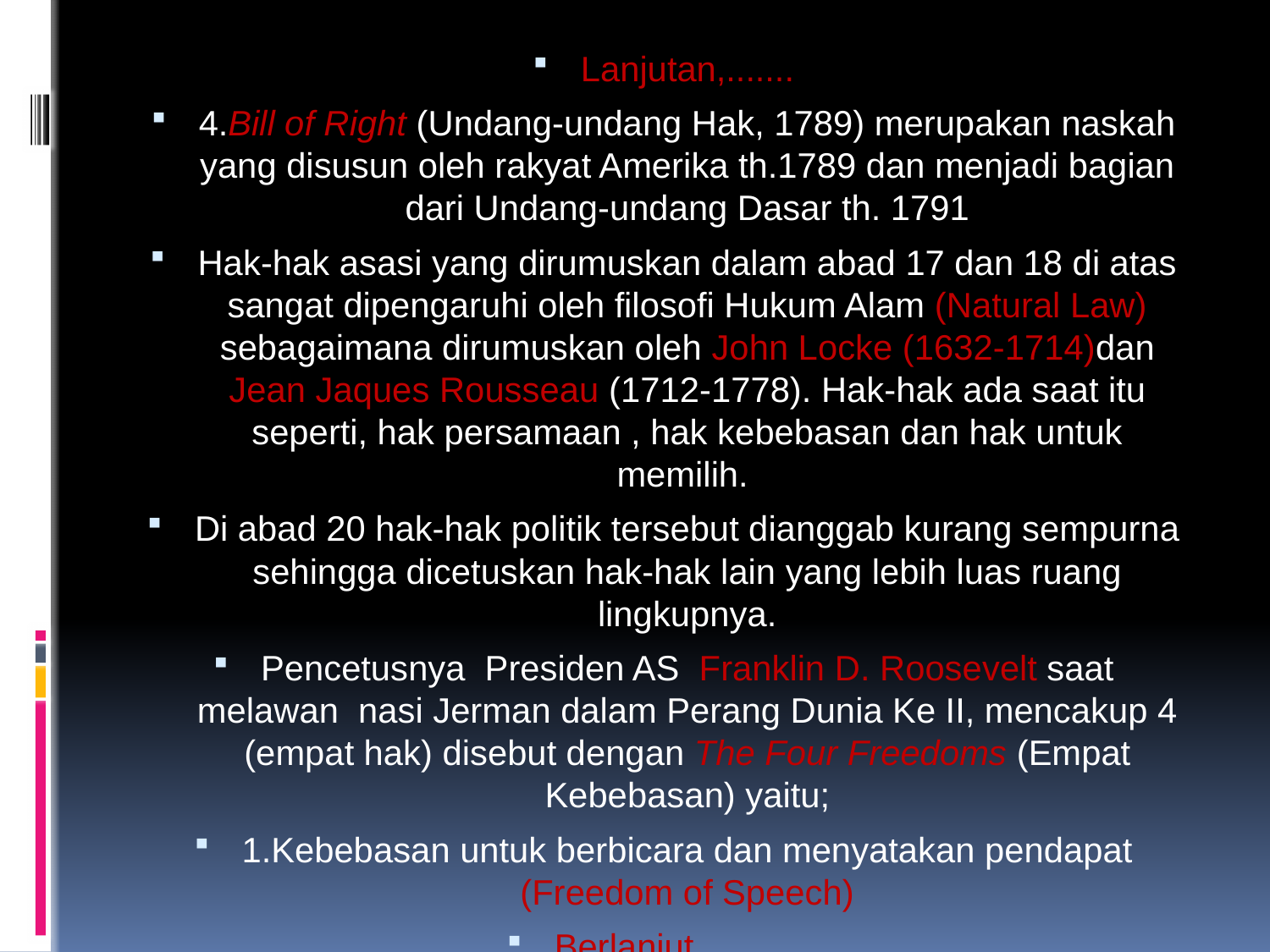

Lanjutan,.......
4.Bill of Right (Undang-undang Hak, 1789) merupakan naskah yang disusun oleh rakyat Amerika th.1789 dan menjadi bagian dari Undang-undang Dasar th. 1791
Hak-hak asasi yang dirumuskan dalam abad 17 dan 18 di atas sangat dipengaruhi oleh filosofi Hukum Alam (Natural Law) sebagaimana dirumuskan oleh John Locke (1632-1714)dan Jean Jaques Rousseau (1712-1778). Hak-hak ada saat itu seperti, hak persamaan , hak kebebasan dan hak untuk memilih.
Di abad 20 hak-hak politik tersebut dianggab kurang sempurna sehingga dicetuskan hak-hak lain yang lebih luas ruang lingkupnya.
Pencetusnya  Presiden AS  Franklin D. Roosevelt saat melawan  nasi Jerman dalam Perang Dunia Ke II, mencakup 4 (empat hak) disebut dengan The Four Freedoms (Empat Kebebasan) yaitu;
1.Kebebasan untuk berbicara dan menyatakan pendapat (Freedom of Speech)
Berlanjut,............